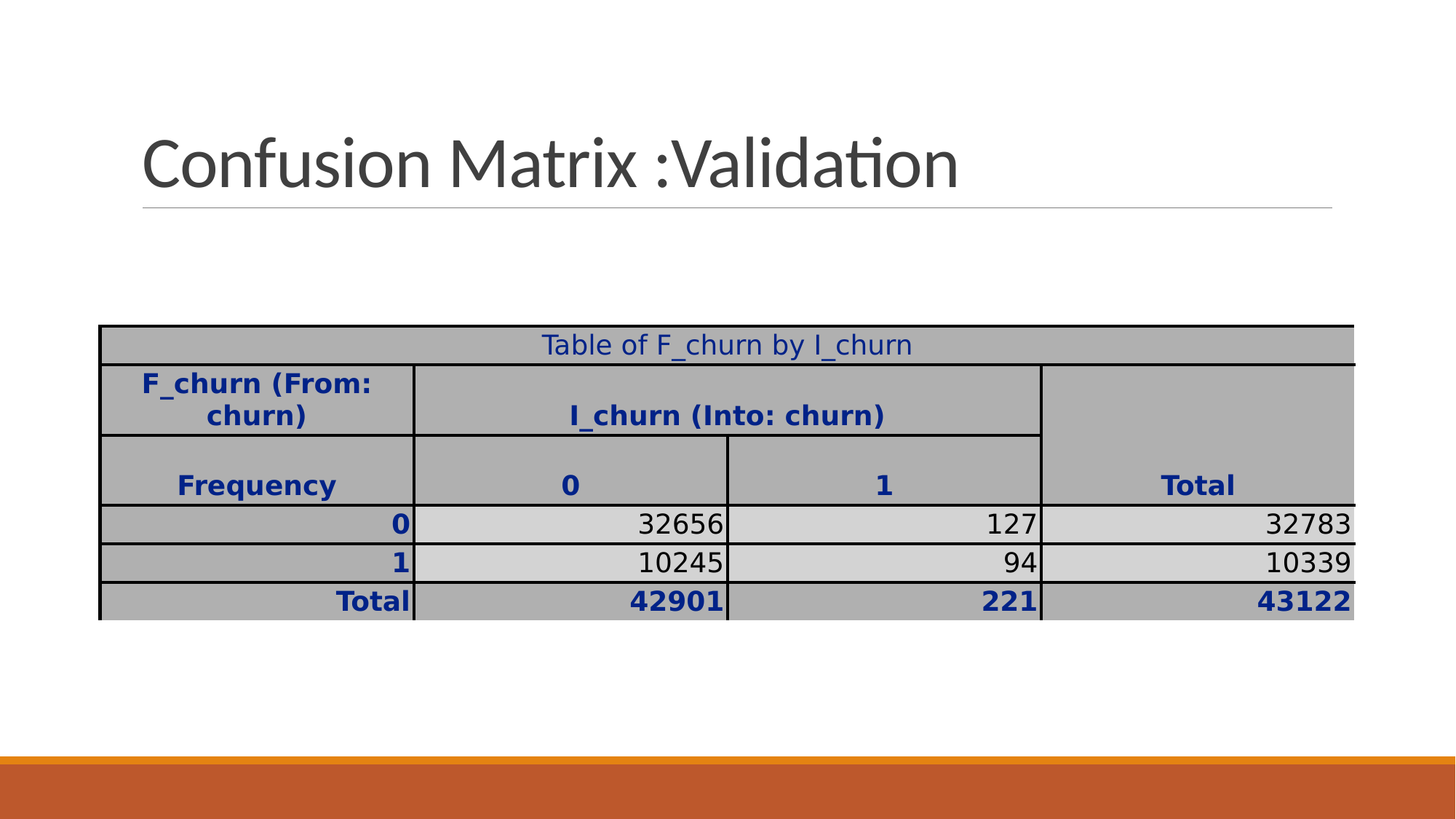

# Confusion Matrix :Validation
| Table of F\_churn by I\_churn |  |  |  |
| --- | --- | --- | --- |
| F\_churn (From: churn) | I\_churn (Into: churn) |  | Total |
| Frequency | 0 | 1 |  |
| 0 | 32656 | 127 | 32783 |
| 1 | 10245 | 94 | 10339 |
| Total | 42901 | 221 | 43122 |